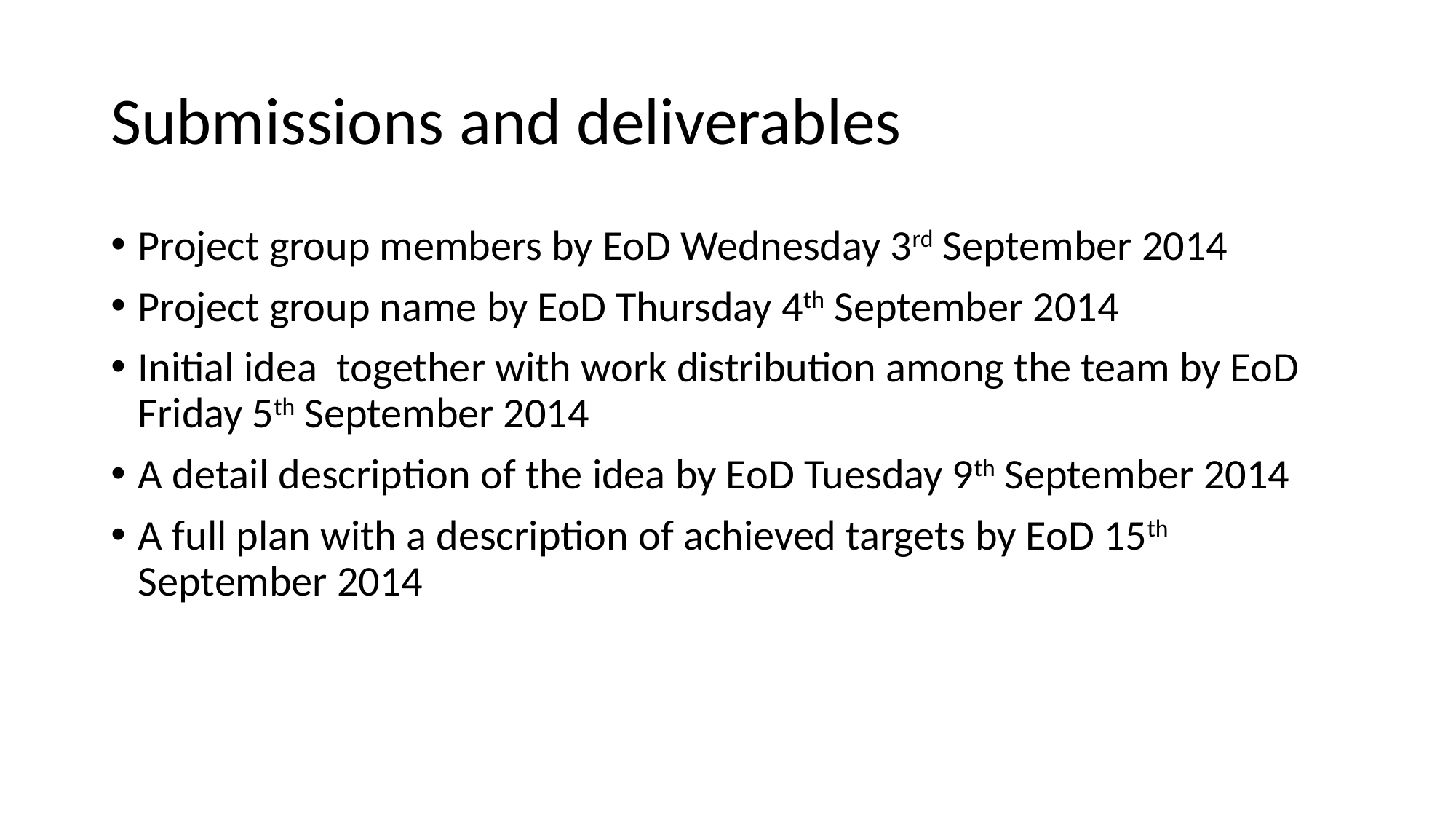

# Submissions and deliverables
Project group members by EoD Wednesday 3rd September 2014
Project group name by EoD Thursday 4th September 2014
Initial idea  together with work distribution among the team by EoD Friday 5th September 2014
A detail description of the idea by EoD Tuesday 9th September 2014
A full plan with a description of achieved targets by EoD 15th September 2014